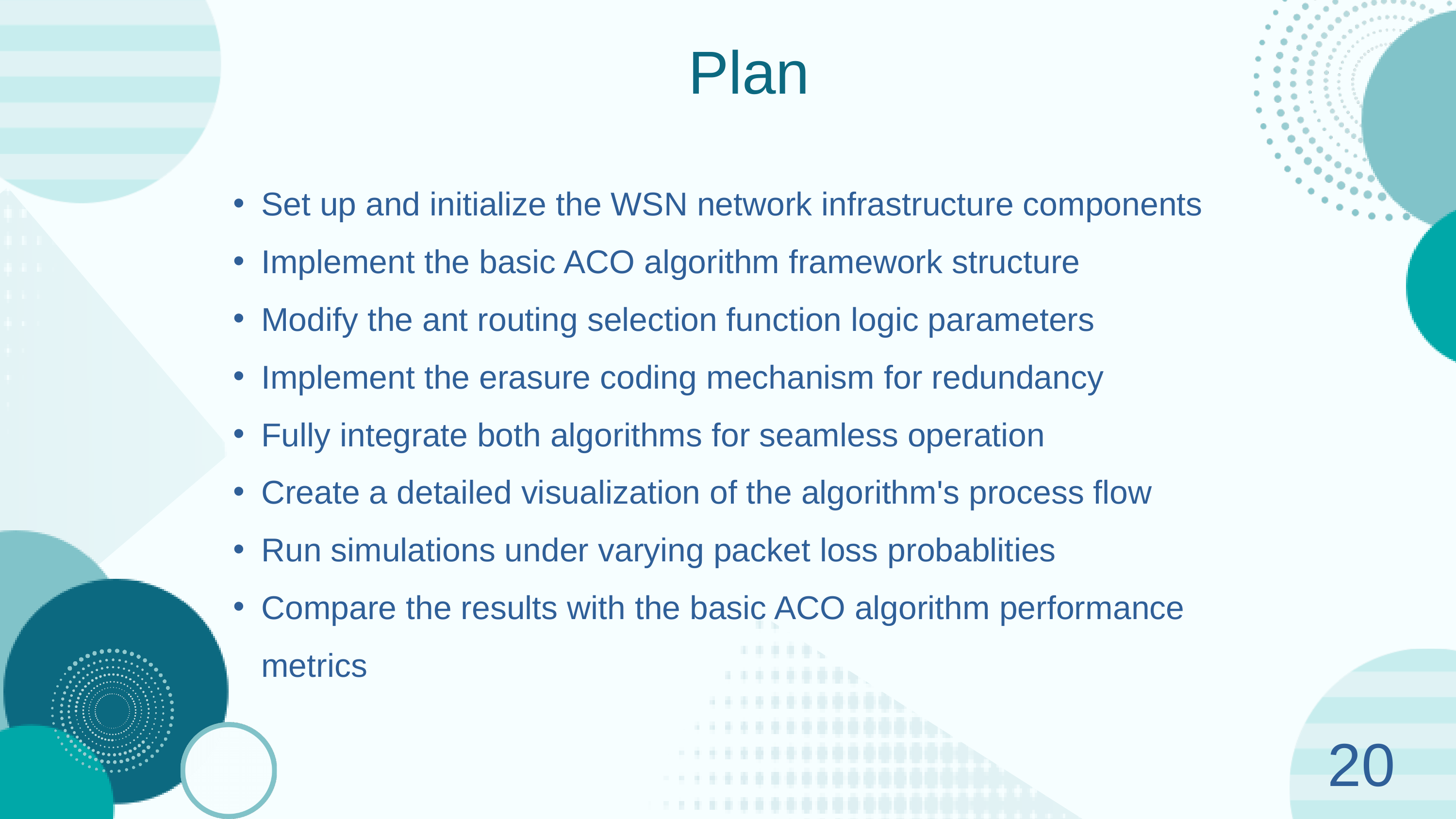

Plan
Set up and initialize the WSN network infrastructure components
Implement the basic ACO algorithm framework structure
Modify the ant routing selection function logic parameters
Implement the erasure coding mechanism for redundancy
Fully integrate both algorithms for seamless operation
Create a detailed visualization of the algorithm's process flow
Run simulations under varying packet loss probablities
Compare the results with the basic ACO algorithm performance metrics

20